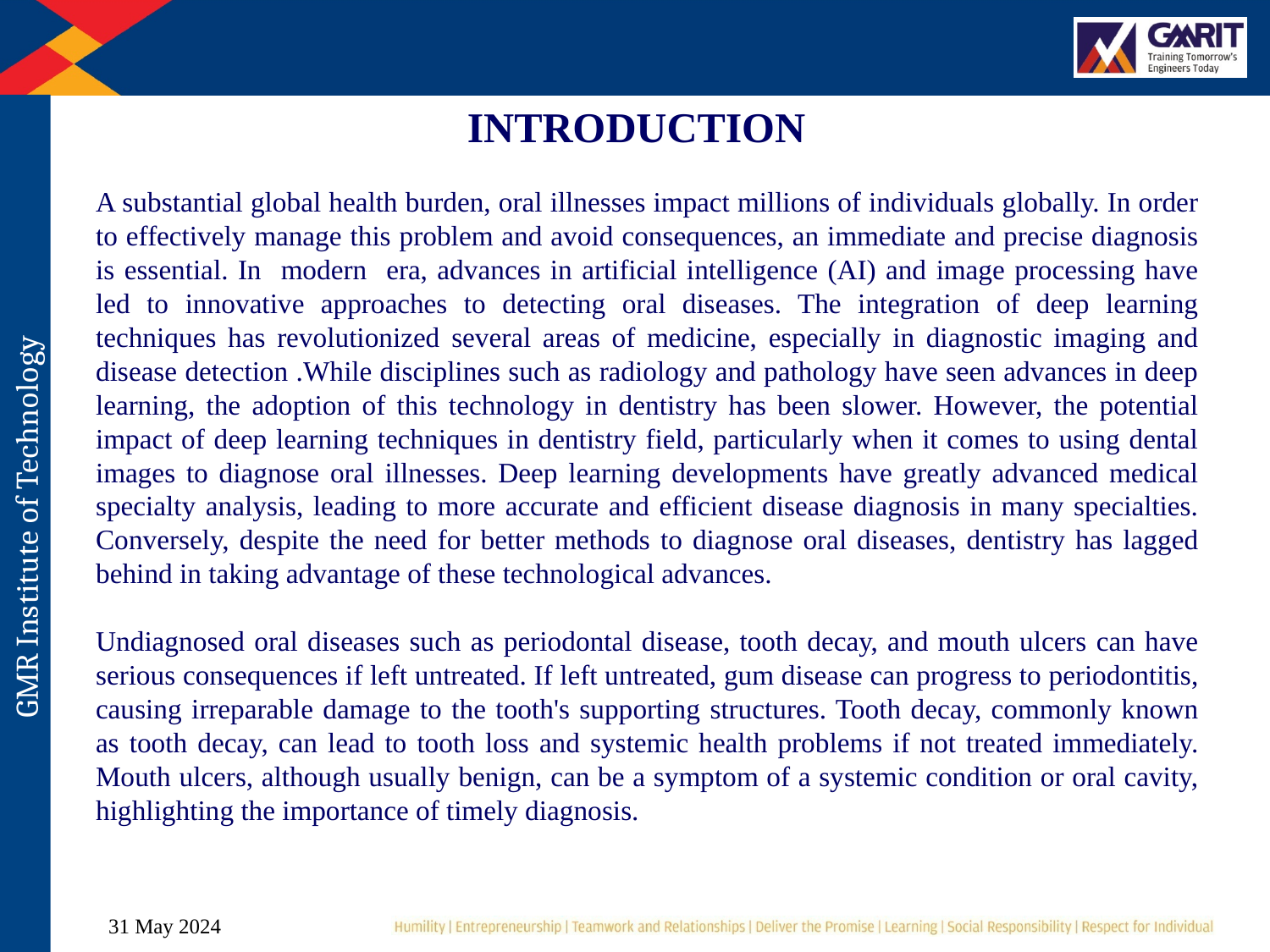

INTRODUCTION
A substantial global health burden, oral illnesses impact millions of individuals globally. In order to effectively manage this problem and avoid consequences, an immediate and precise diagnosis is essential. In  modern  era, advances in artificial intelligence (AI) and image processing have led to innovative approaches to detecting oral diseases. The integration of deep learning techniques has revolutionized several areas of medicine, especially in diagnostic imaging and disease detection .While disciplines such as radiology and pathology have seen advances in deep learning, the adoption of this technology in dentistry has been slower. However, the potential impact of deep learning techniques in dentistry field, particularly when it comes to using dental images to diagnose oral illnesses. Deep learning developments have greatly advanced medical specialty analysis, leading to more accurate and efficient disease diagnosis in many specialties. Conversely, despite the need for better methods to diagnose oral diseases, dentistry has lagged behind in taking advantage of these technological advances.

Undiagnosed oral diseases such as periodontal disease, tooth decay, and mouth ulcers can have serious consequences if left untreated. If left untreated, gum disease can progress to periodontitis, causing irreparable damage to the tooth's supporting structures. Tooth decay, commonly known as tooth decay, can lead to tooth loss and systemic health problems if not treated immediately. Mouth ulcers, although usually benign, can be a symptom of a systemic condition or oral cavity, highlighting the importance of timely diagnosis.
31 May 2024